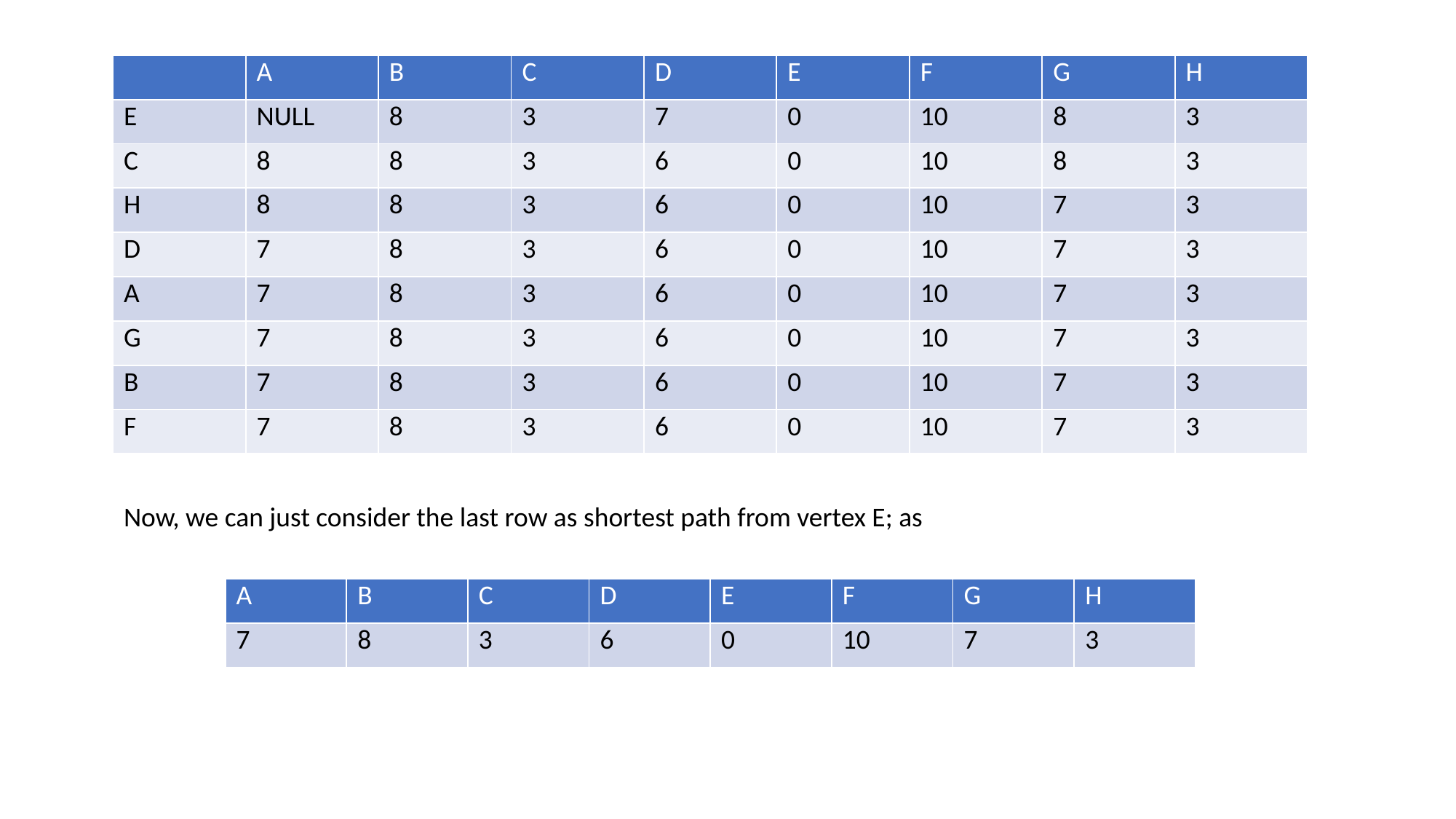

|  | A | B | C | D | E | F | G | H |
| --- | --- | --- | --- | --- | --- | --- | --- | --- |
| E | NULL | 8 | 3 | 7 | 0 | 10 | 8 | 3 |
| C | 8 | 8 | 3 | 6 | 0 | 10 | 8 | 3 |
| H | 8 | 8 | 3 | 6 | 0 | 10 | 7 | 3 |
| D | 7 | 8 | 3 | 6 | 0 | 10 | 7 | 3 |
| A | 7 | 8 | 3 | 6 | 0 | 10 | 7 | 3 |
| G | 7 | 8 | 3 | 6 | 0 | 10 | 7 | 3 |
| B | 7 | 8 | 3 | 6 | 0 | 10 | 7 | 3 |
| F | 7 | 8 | 3 | 6 | 0 | 10 | 7 | 3 |
Now, we can just consider the last row as shortest path from vertex E; as
| A | B | C | D | E | F | G | H |
| --- | --- | --- | --- | --- | --- | --- | --- |
| 7 | 8 | 3 | 6 | 0 | 10 | 7 | 3 |